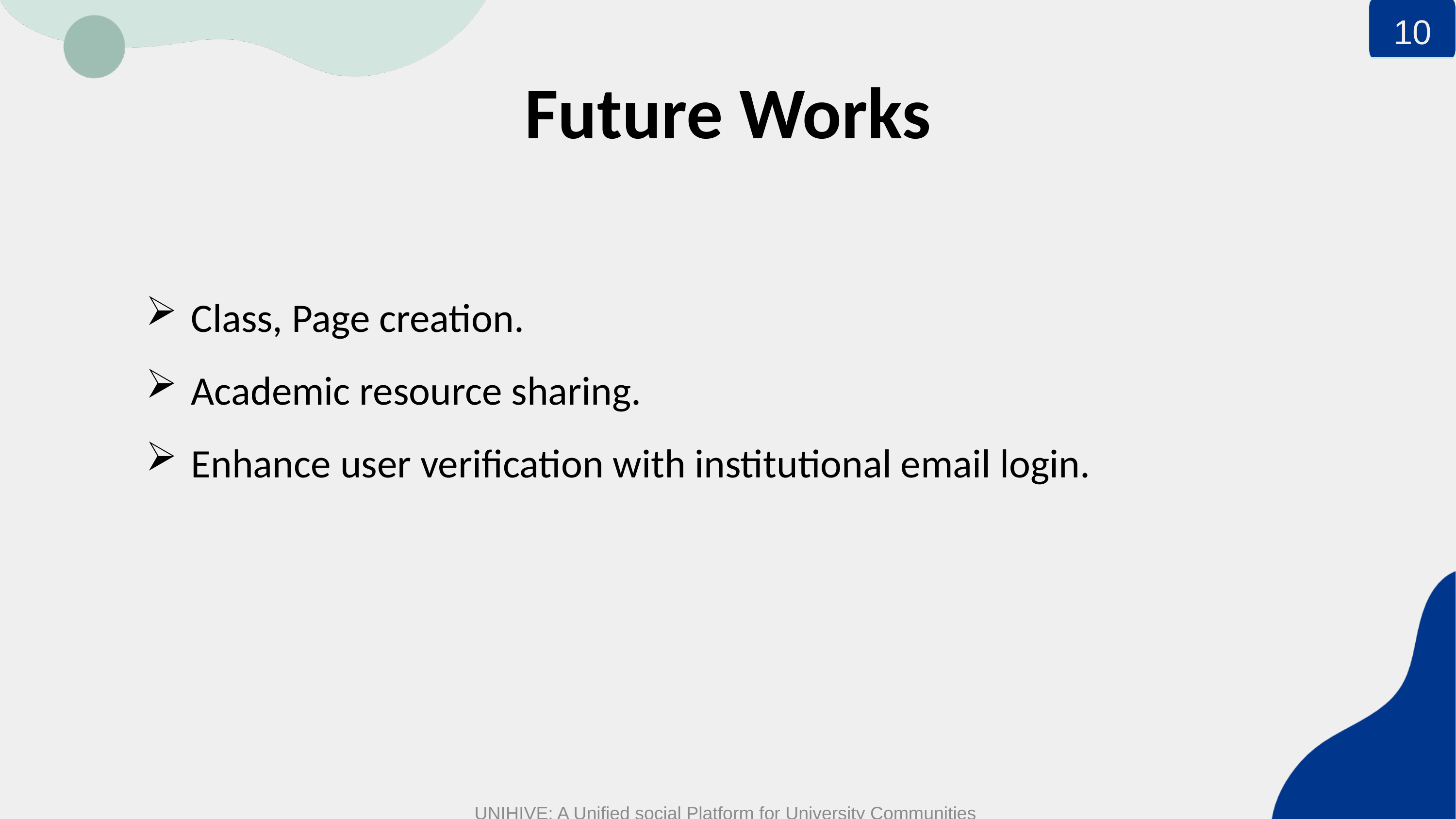

10

Future Works
Class, Page creation.
Academic resource sharing.
Enhance user verification with institutional email login.
UNIHIVE: A Unified social Platform for University Communities